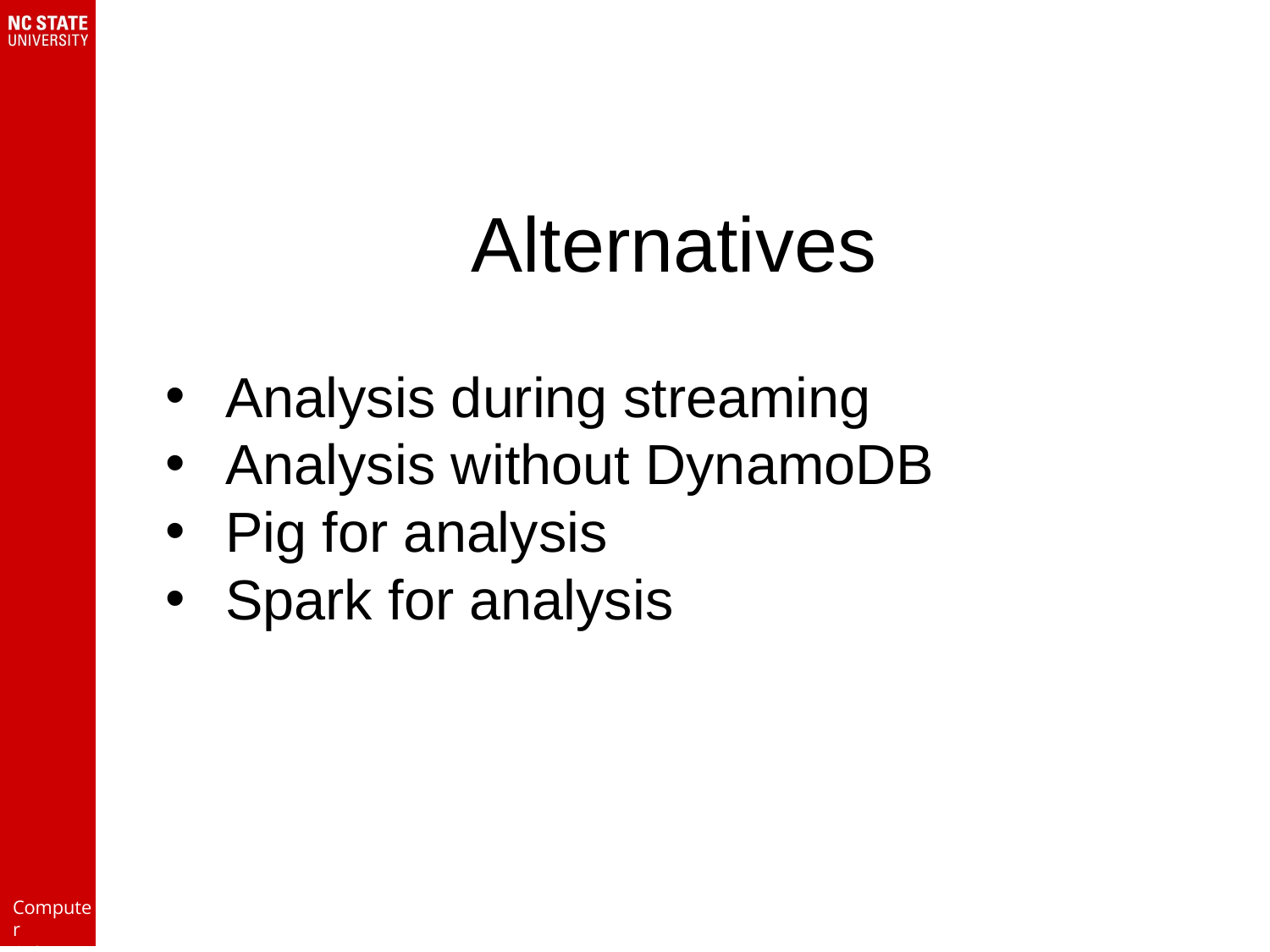

# Alternatives
Analysis during streaming
Analysis without DynamoDB
Pig for analysis
Spark for analysis